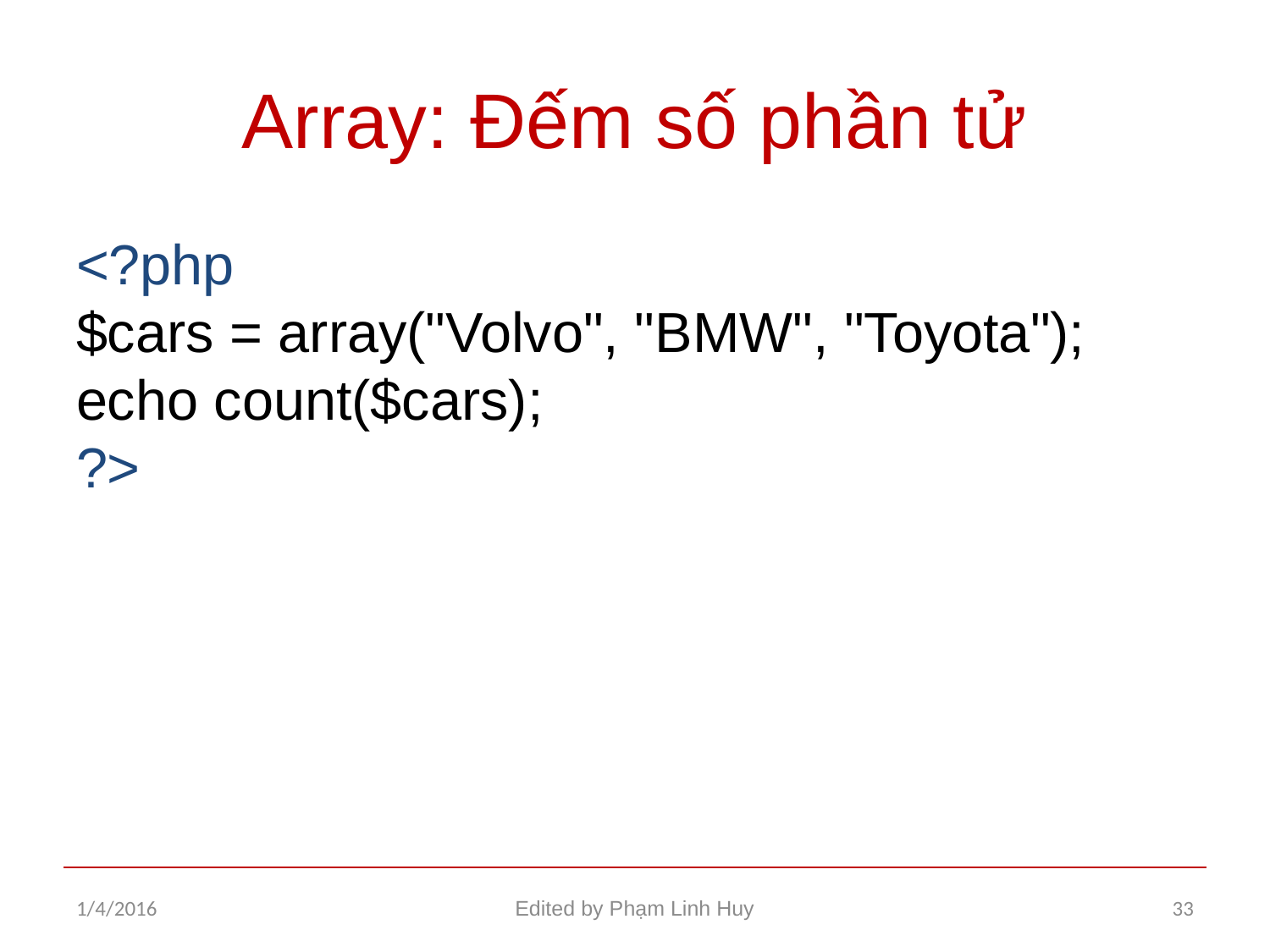

# Array: Đếm số phần tử
<?php
$cars = array("Volvo", "BMW", "Toyota");
echo count($cars);
?>
1/4/2016
Edited by Phạm Linh Huy
33